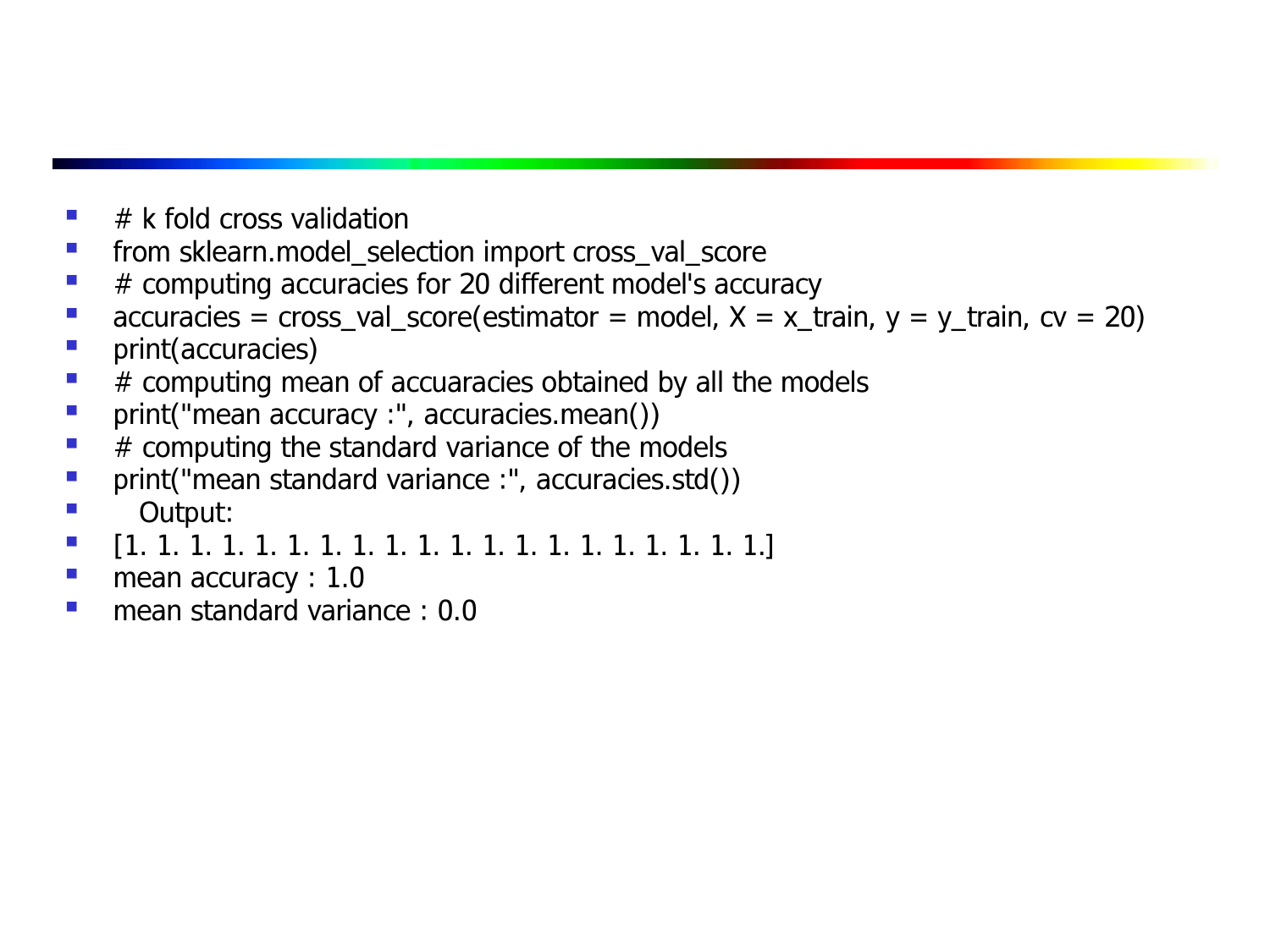

#
# k fold cross validation
from sklearn.model_selection import cross_val_score
# computing accuracies for 20 different model's accuracy
accuracies = cross_val_score(estimator = model, X = x_train, y = y_train, cv = 20)
print(accuracies)
# computing mean of accuaracies obtained by all the models
print("mean accuracy :", accuracies.mean())
# computing the standard variance of the models
print("mean standard variance :", accuracies.std())
   Output:
[1. 1. 1. 1. 1. 1. 1. 1. 1. 1. 1. 1. 1. 1. 1. 1. 1. 1. 1. 1.]
mean accuracy : 1.0
mean standard variance : 0.0